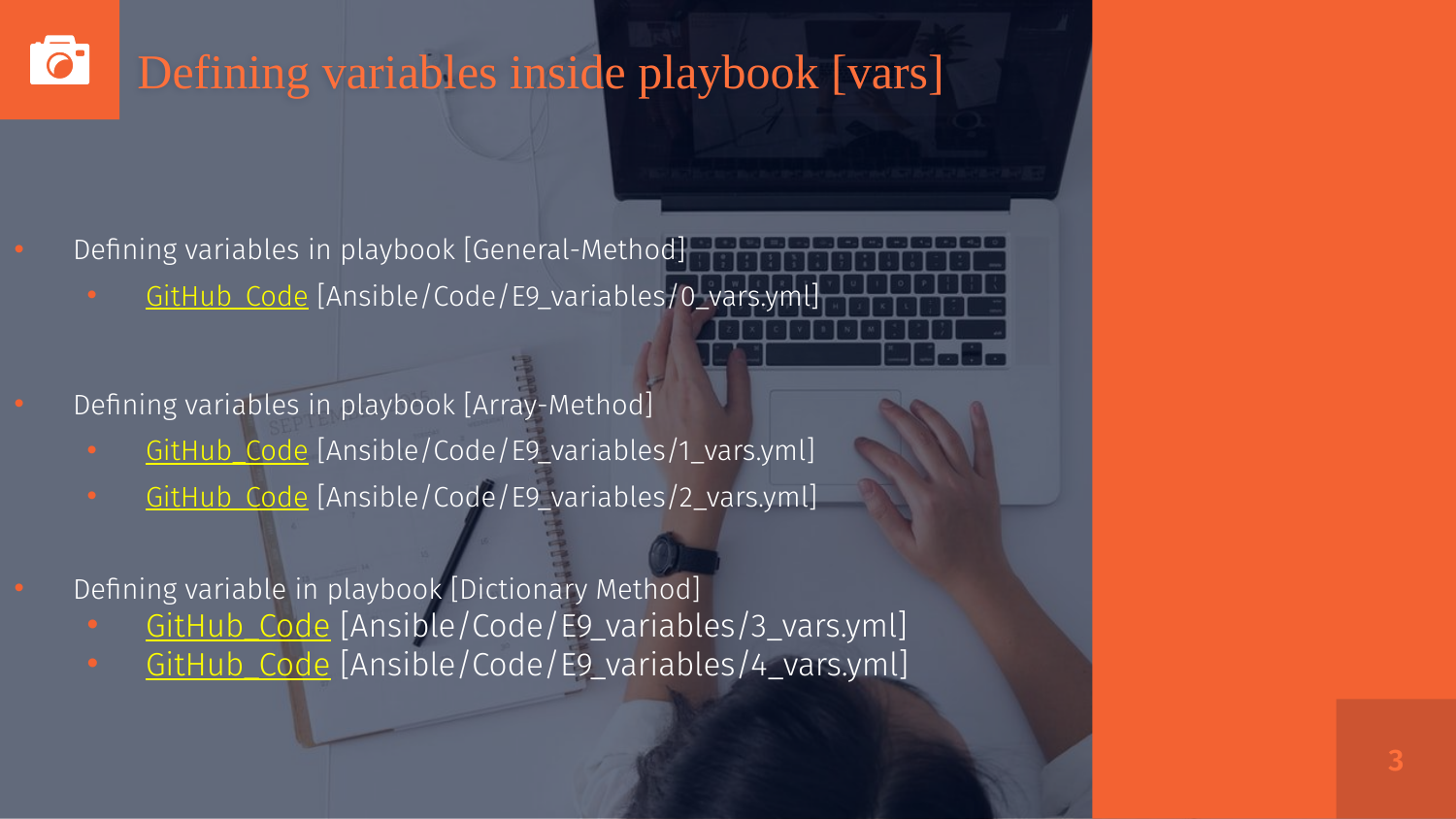

# Defining variables inside playbook [vars]

Defining variables in playbook [General-Method]
GitHub_Code [Ansible/Code/E9_variables/0_vars.yml]

Defining variables in playbook [Array-Method]
GitHub_Code [Ansible/Code/E9_variables/1_vars.yml]
GitHub_Code [Ansible/Code/E9_variables/2_vars.yml]

Defining variable in playbook [Dictionary Method]
GitHub_Code [Ansible/Code/E9_variables/3_vars.yml]
GitHub_Code [Ansible/Code/E9_variables/4_vars.yml]

3